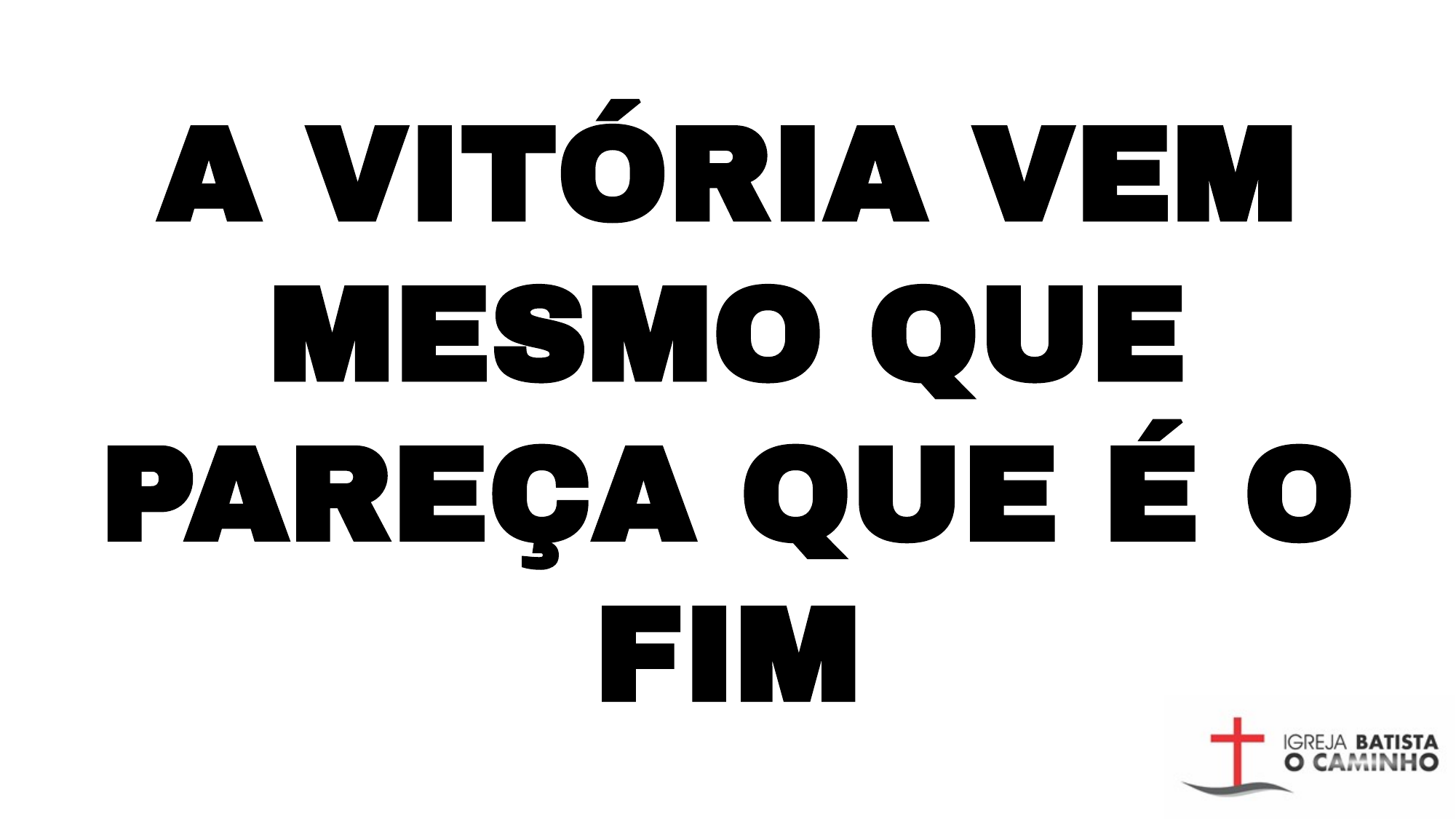

A VITÓRIA VEM MESMO QUE PAREÇA QUE É O FIM